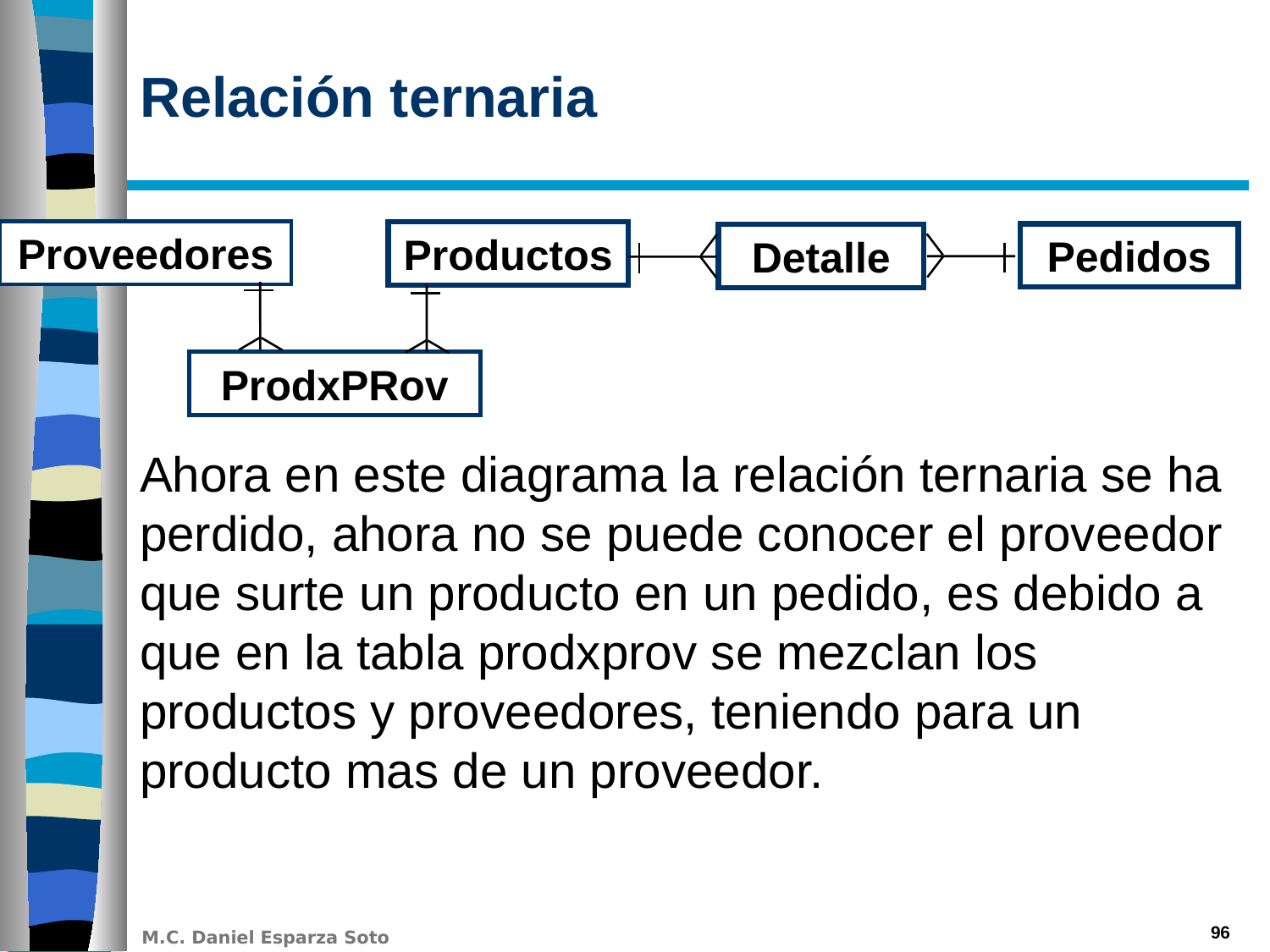

# Relación ternaria
Proveedores
Productos
Pedidos
Detalle

ProdxPRov
Ahora en este diagrama la relación ternaria se ha perdido, ahora no se puede conocer el proveedor que surte un producto en un pedido, es debido a que en la tabla prodxprov se mezclan los productos y proveedores, teniendo para un producto mas de un proveedor.
96